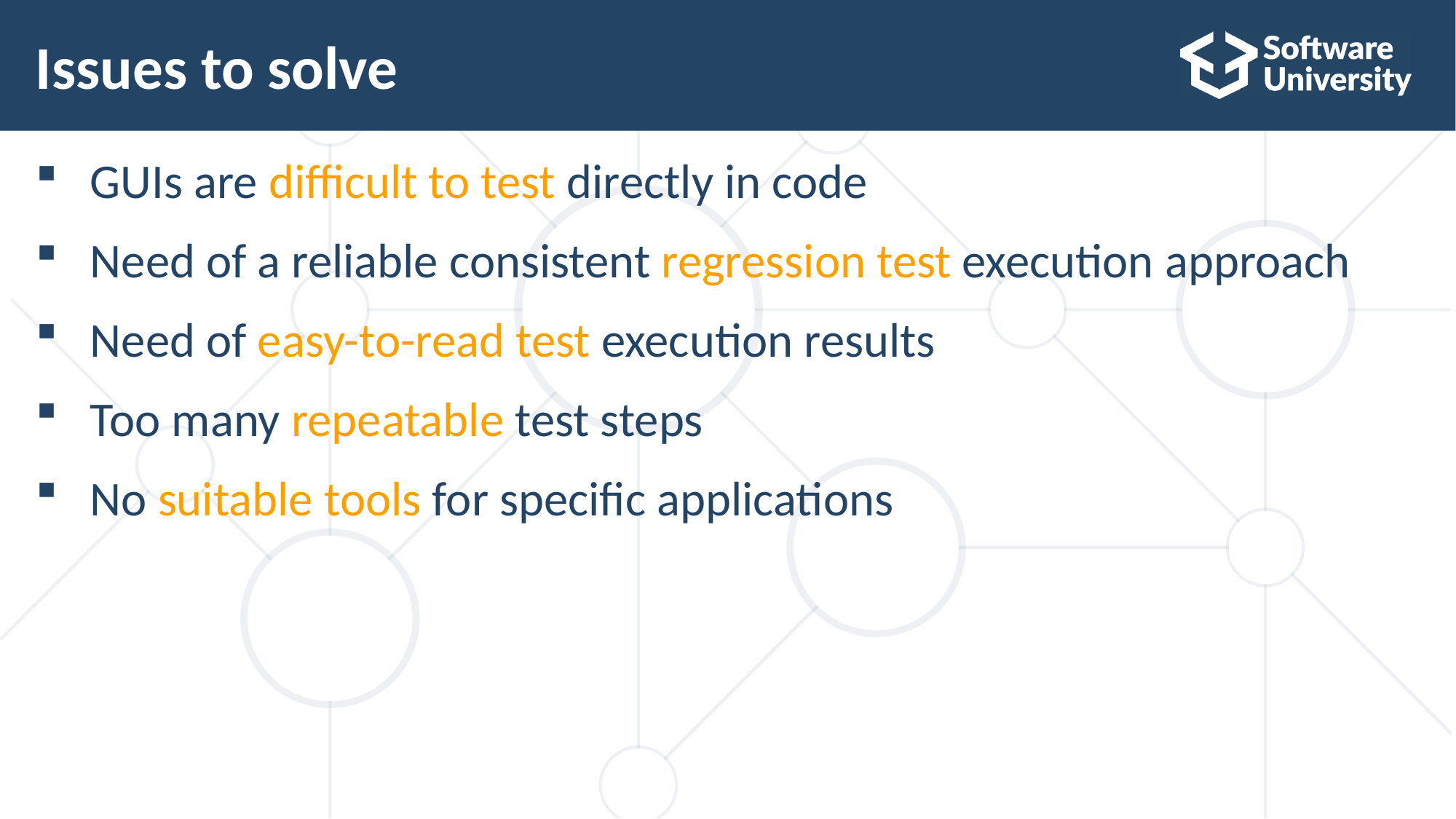

# Issues to solve
GUIs are difficult to test directly in code
Need of a reliable consistent regression test execution approach
Need of easy-to-read test execution results
Too many repeatable test steps
No suitable tools for specific applications